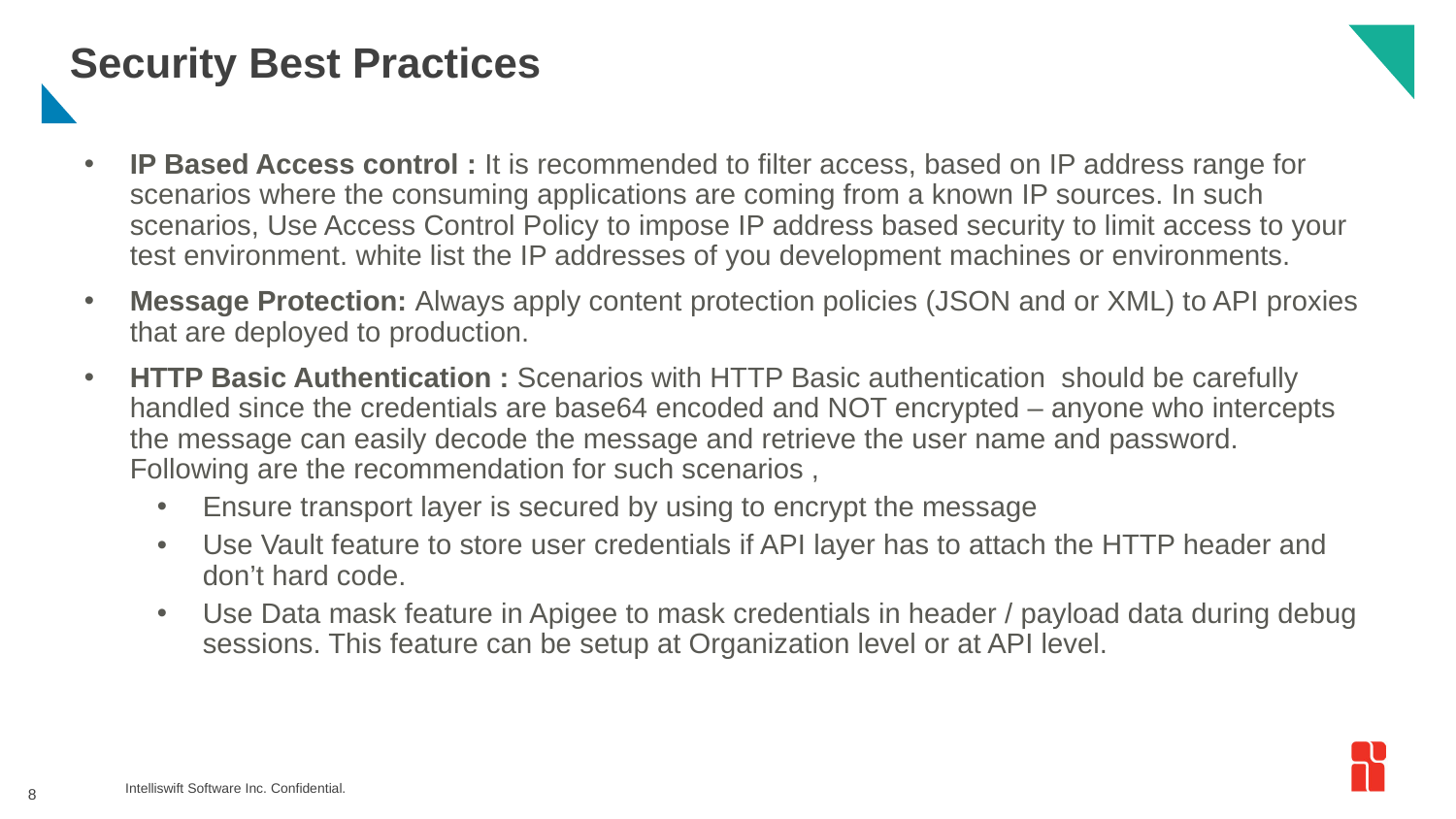

# Security Best Practices
IP Based Access control : It is recommended to filter access, based on IP address range for scenarios where the consuming applications are coming from a known IP sources. In such scenarios, Use Access Control Policy to impose IP address based security to limit access to your test environment. white list the IP addresses of you development machines or environments.
Message Protection: Always apply content protection policies (JSON and or XML) to API proxies that are deployed to production.
HTTP Basic Authentication : Scenarios with HTTP Basic authentication  should be carefully handled since the credentials are base64 encoded and NOT encrypted – anyone who intercepts the message can easily decode the message and retrieve the user name and password. Following are the recommendation for such scenarios ,
Ensure transport layer is secured by using to encrypt the message
Use Vault feature to store user credentials if API layer has to attach the HTTP header and don’t hard code.
Use Data mask feature in Apigee to mask credentials in header / payload data during debug sessions. This feature can be setup at Organization level or at API level.